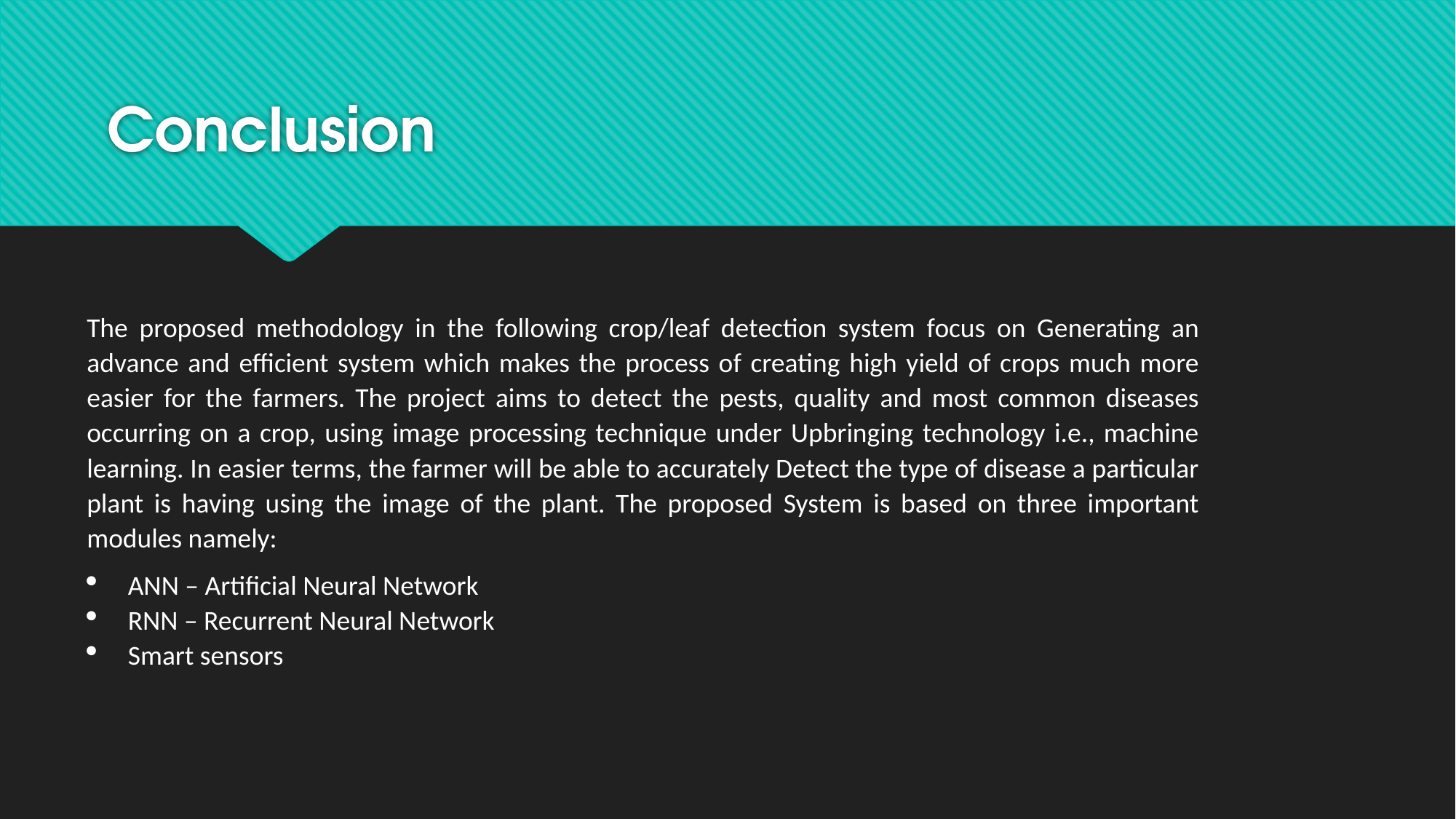

# Conclusion

The proposed methodology in the following crop/leaf detection system focus on Generating an advance and efficient system which makes the process of creating high yield of crops much more easier for the farmers. The project aims to detect the pests, quality and most common diseases occurring on a crop, using image processing technique under Upbringing technology i.e., machine learning. In easier terms, the farmer will be able to accurately Detect the type of disease a particular plant is having using the image of the plant. The proposed System is based on three important modules namely:
ANN – Artificial Neural Network
RNN – Recurrent Neural Network
Smart sensors